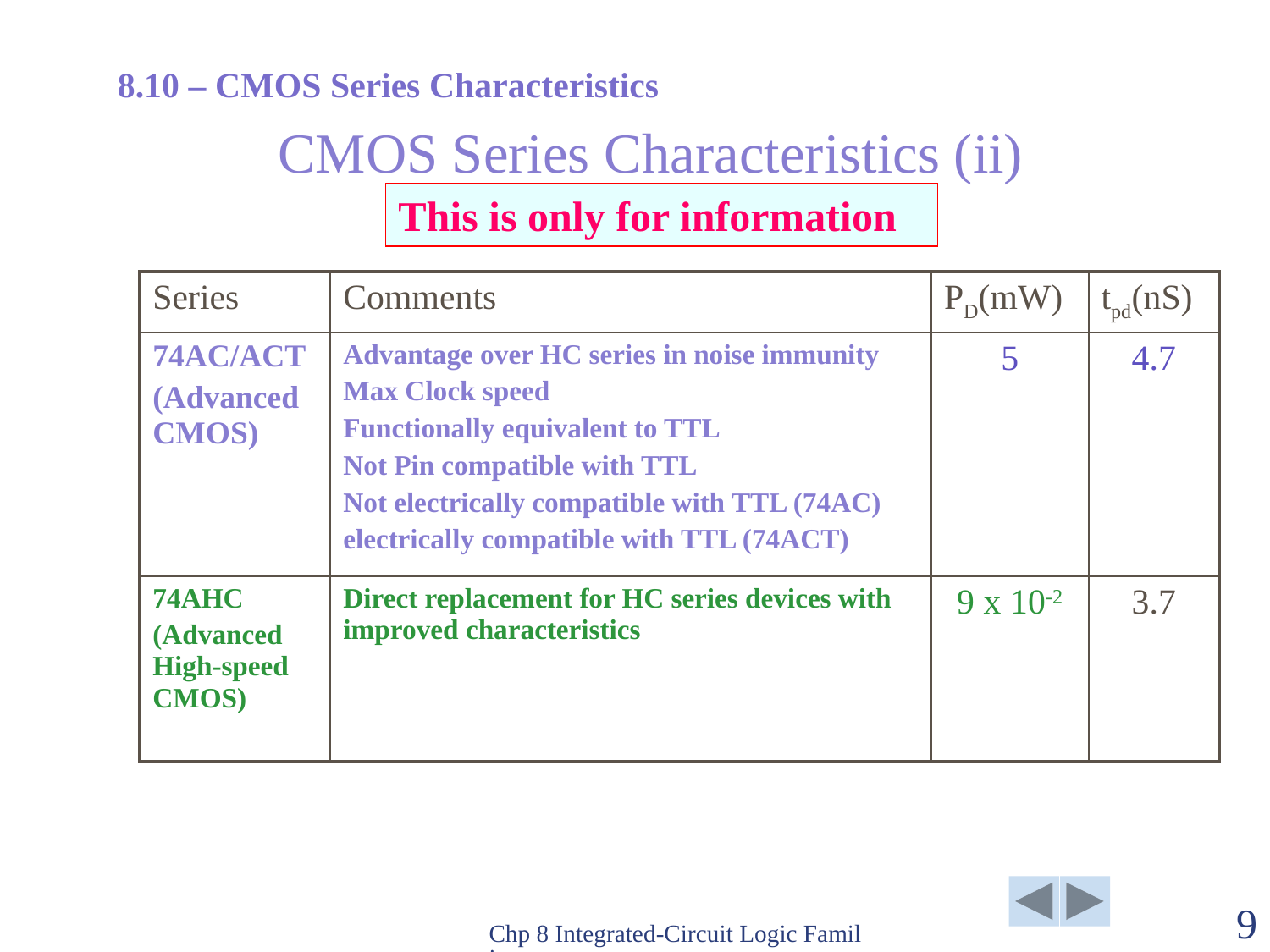

8.10 – CMOS Series Characteristics
# CMOS Series Characteristics (ii)
This is only for information
| Series | Comments | PD(mW) | tpd(nS) |
| --- | --- | --- | --- |
| 74AC/ACT (Advanced CMOS) | Advantage over HC series in noise immunity Max Clock speed Functionally equivalent to TTL Not Pin compatible with TTL Not electrically compatible with TTL (74AC) electrically compatible with TTL (74ACT) | 5 | 4.7 |
| 74AHC (Advanced High-speed CMOS) | Direct replacement for HC series devices with improved characteristics | 9 x 10-2 | 3.7 |
Chp 8 Integrated-Circuit Logic Families
9